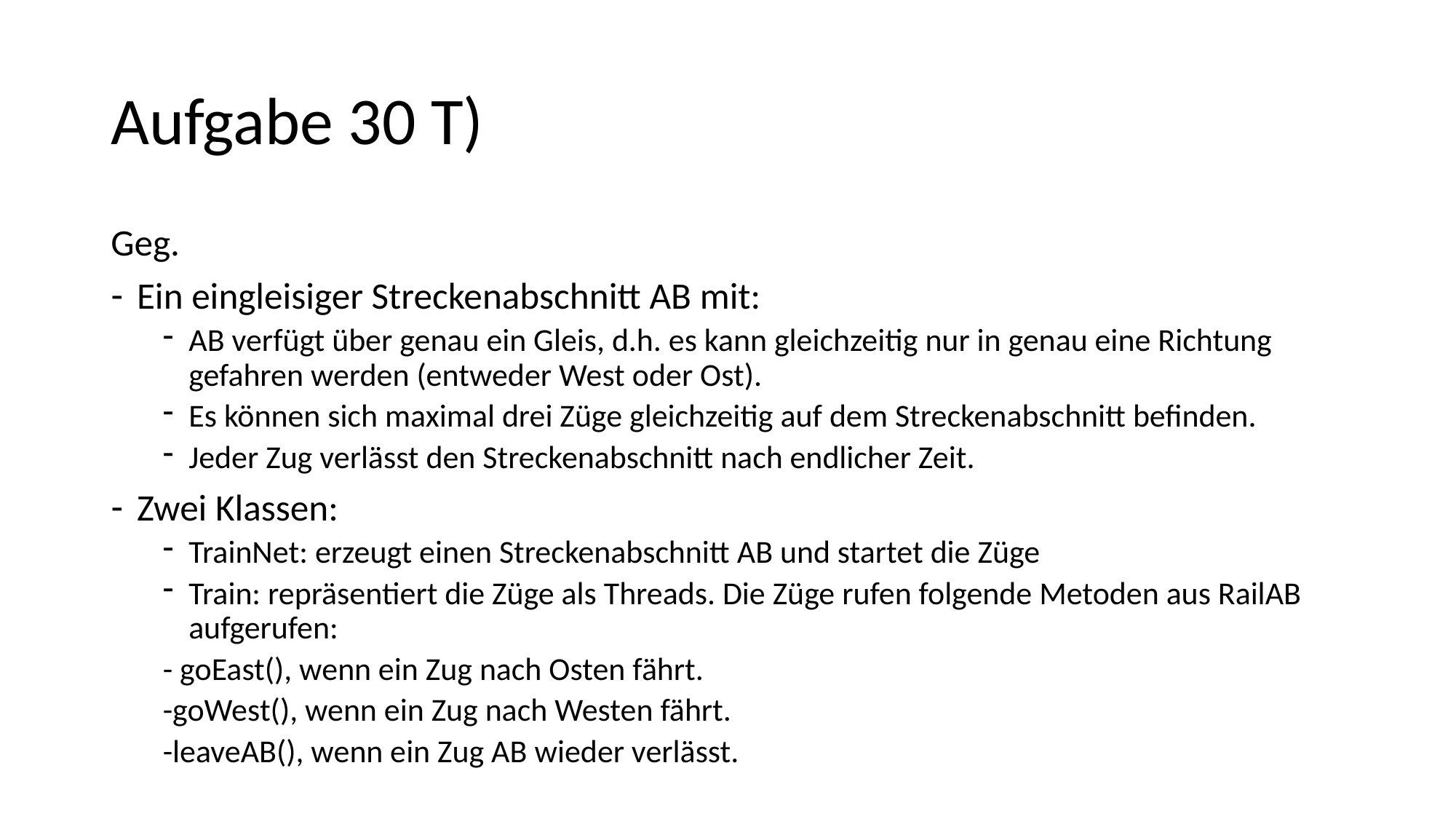

# Aufgabe 30 T)
Geg.
Ein eingleisiger Streckenabschnitt AB mit:
AB verfügt über genau ein Gleis, d.h. es kann gleichzeitig nur in genau eine Richtung gefahren werden (entweder West oder Ost).
Es können sich maximal drei Züge gleichzeitig auf dem Streckenabschnitt befinden.
Jeder Zug verlässt den Streckenabschnitt nach endlicher Zeit.
Zwei Klassen:
TrainNet: erzeugt einen Streckenabschnitt AB und startet die Züge
Train: repräsentiert die Züge als Threads. Die Züge rufen folgende Metoden aus RailAB aufgerufen:
	- goEast(), wenn ein Zug nach Osten fährt.
	-goWest(), wenn ein Zug nach Westen fährt.
	-leaveAB(), wenn ein Zug AB wieder verlässt.